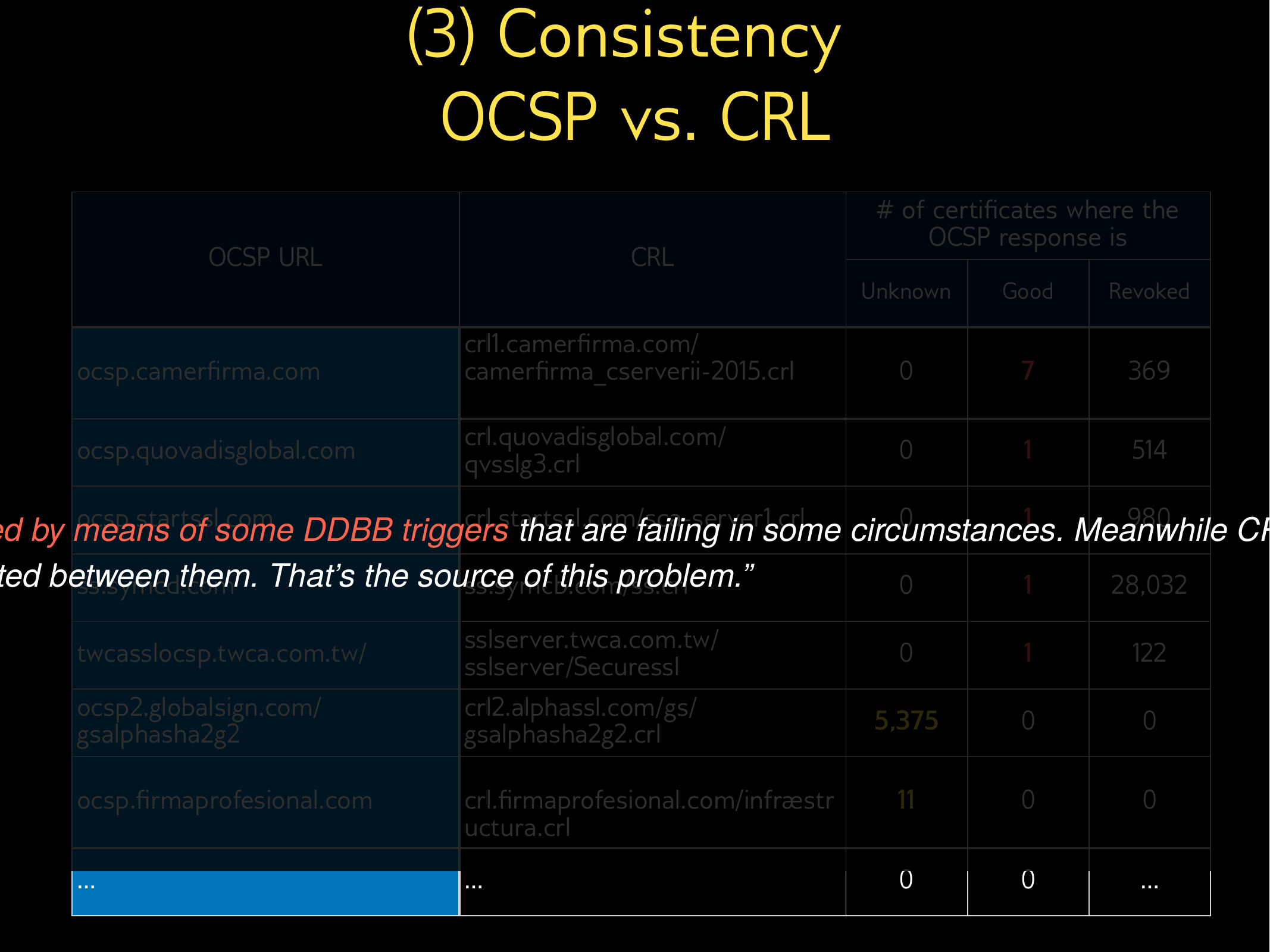

# (3) Consistency
OCSP vs. CRL

| OCSP URL | CRL | # of certificates where the OCSP response is |  |  |
| --- | --- | --- | --- | --- |
|  |  | Unknown | Good | Revoked |
| ocsp.camerfirma.com | crl1.camerfirma.com/camerfirma\_cserverii-2015.crl | 0 | 7 | 369 |
| ocsp.quovadisglobal.com | crl.quovadisglobal.com/qvsslg3.crl | 0 | 1 | 514 |
| ocsp.startssl.com | crl.startssl.com/sca-server1.crl | 0 | 1 | 980 |
| ss.symcd.com | ss.symcb.com/ss.crl | 0 | 1 | 28,032 |
| twcasslocsp.twca.com.tw/ | sslserver.twca.com.tw/sslserver/Securessl | 0 | 1 | 122 |
| ocsp2.globalsign.com/gsalphasha2g2 | crl2.alphassl.com/gs/gsalphasha2g2.crl | 5,375 | 0 | 0 |
| ocsp.firmaprofesional.com | crl.firmaprofesional.com/infraestructura.crl | 11 | 0 | 0 |
| … | … | 0 | 0 | … |
“OCSP and PKI Management are two different platforms and are synchronized by means of some DDBB triggers that are failing in some circumstances. Meanwhile CRL management is easer and simple, OCSP should give information about any certificate serial number issued by *** and the amount of information transmitted between them. That’s the source of this problem.”
39